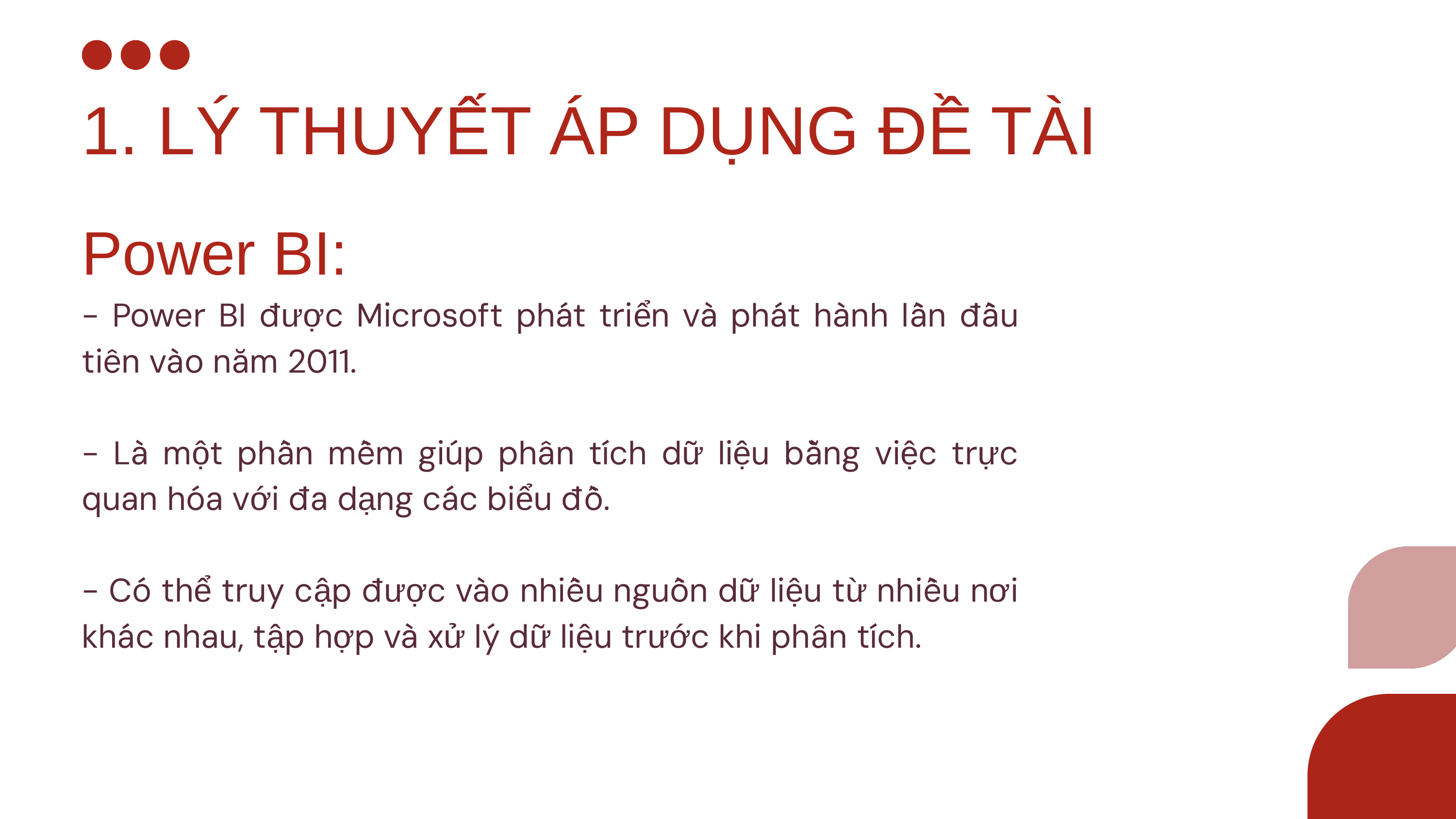

1. LÝ THUYẾT ÁP DỤNG ĐỀ TÀI
Power BI:
- Power BI được Microsoft phát triển và phát hành lần đầu tiên vào năm 2011.

- Là một phần mềm giúp phân tích dữ liệu bằng việc trực quan hóa với đa dạng các biểu đồ.

- Có thể truy cập được vào nhiều nguồn dữ liệu từ nhiều nơi khác nhau, tập hợp và xử lý dữ liệu trước khi phân tích.